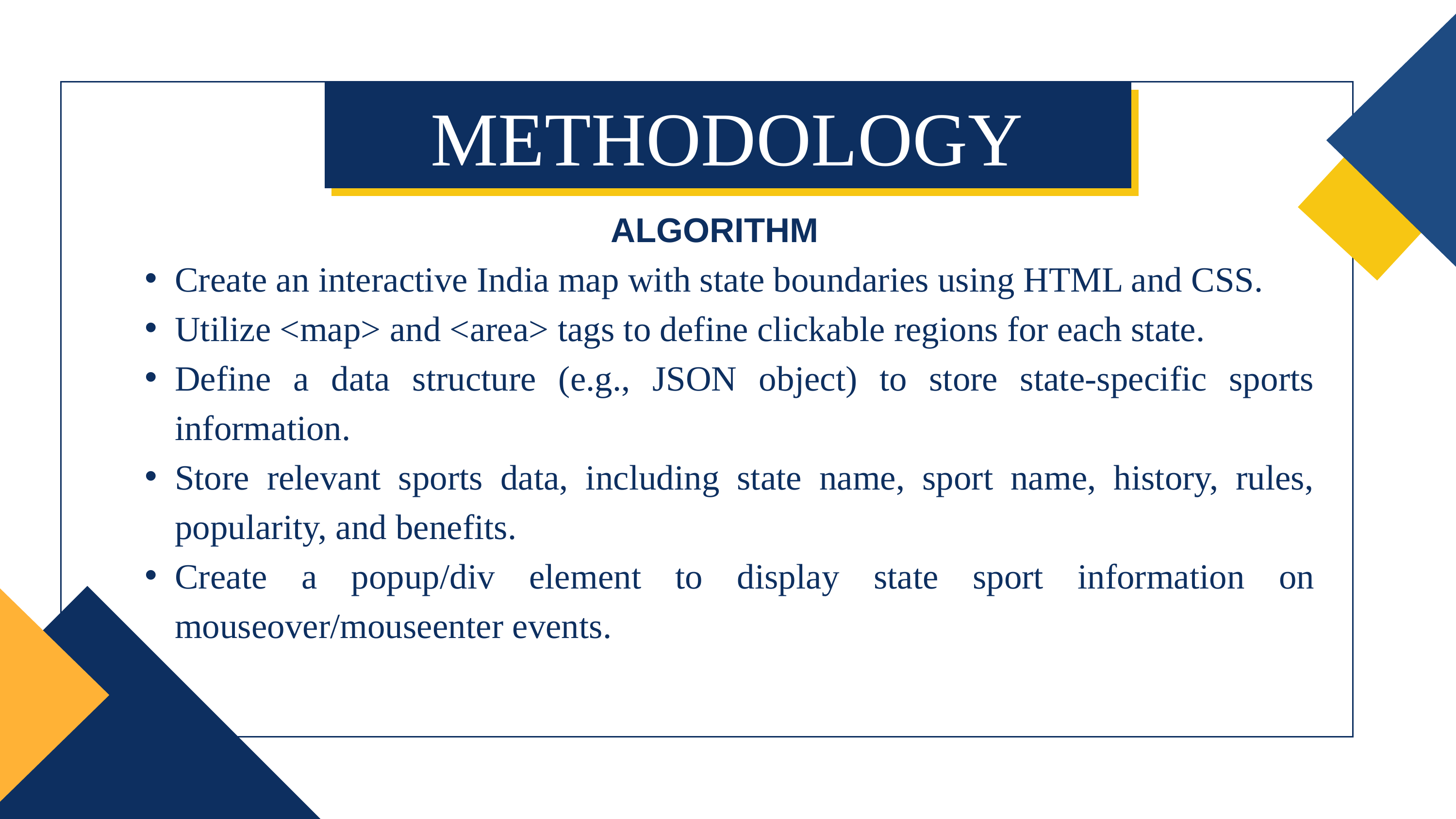

METHODOLOGY

ALGORITHM
Create an interactive India map with state boundaries using HTML and CSS.
Utilize <map> and <area> tags to define clickable regions for each state.
Define a data structure (e.g., JSON object) to store state-specific sports information.
Store relevant sports data, including state name, sport name, history, rules, popularity, and benefits.
Create a popup/div element to display state sport information on mouseover/mouseenter events.